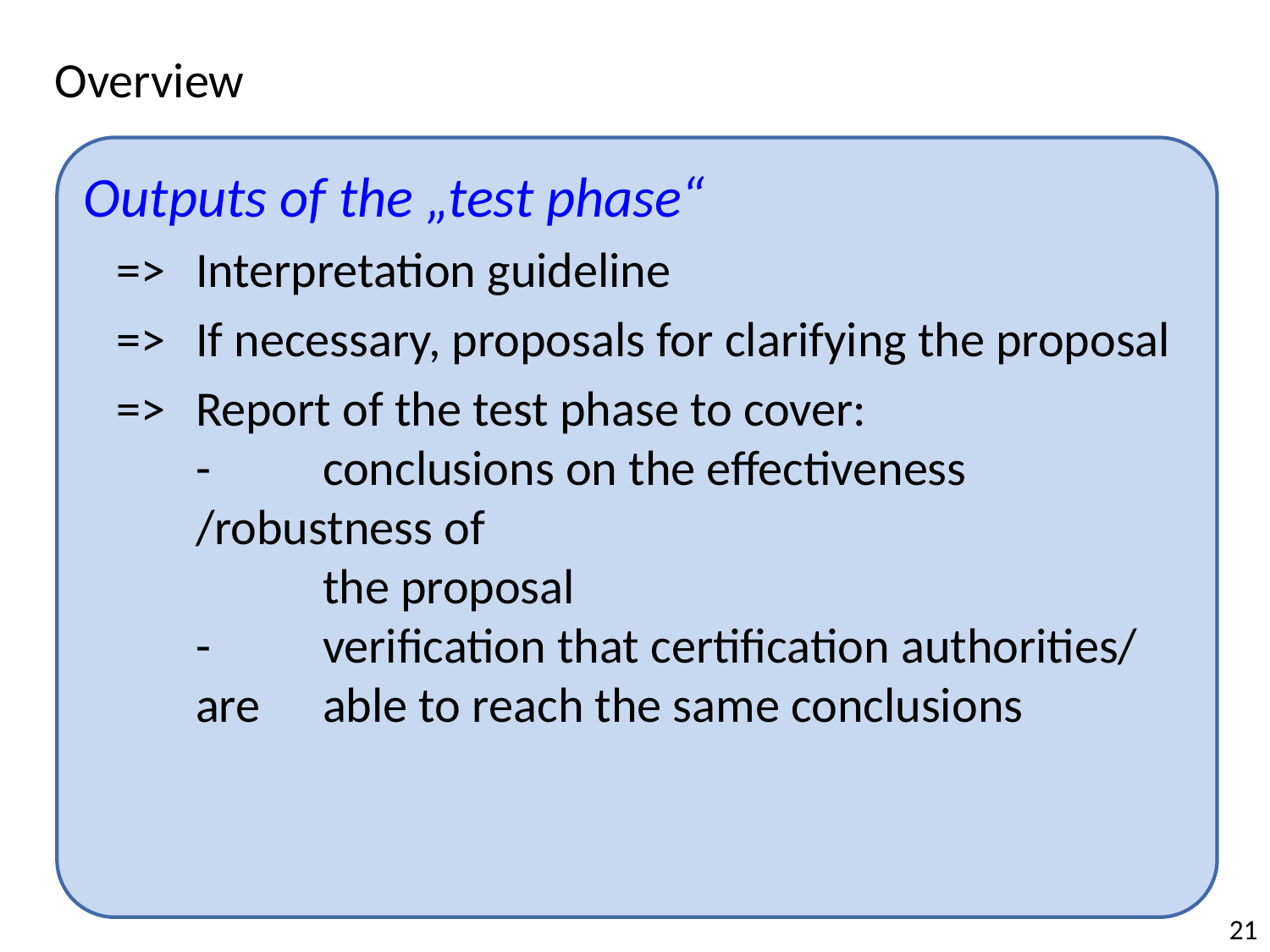

Overview
Outputs of the „test phase“
=> 	Interpretation guideline
=>	If necessary, proposals for clarifying the proposal
=> 	Report of the test phase to cover:
- 	conclusions on the effectiveness /robustness of
   	the proposal
- 	verification that certification authorities/ are 	able to reach the same conclusions